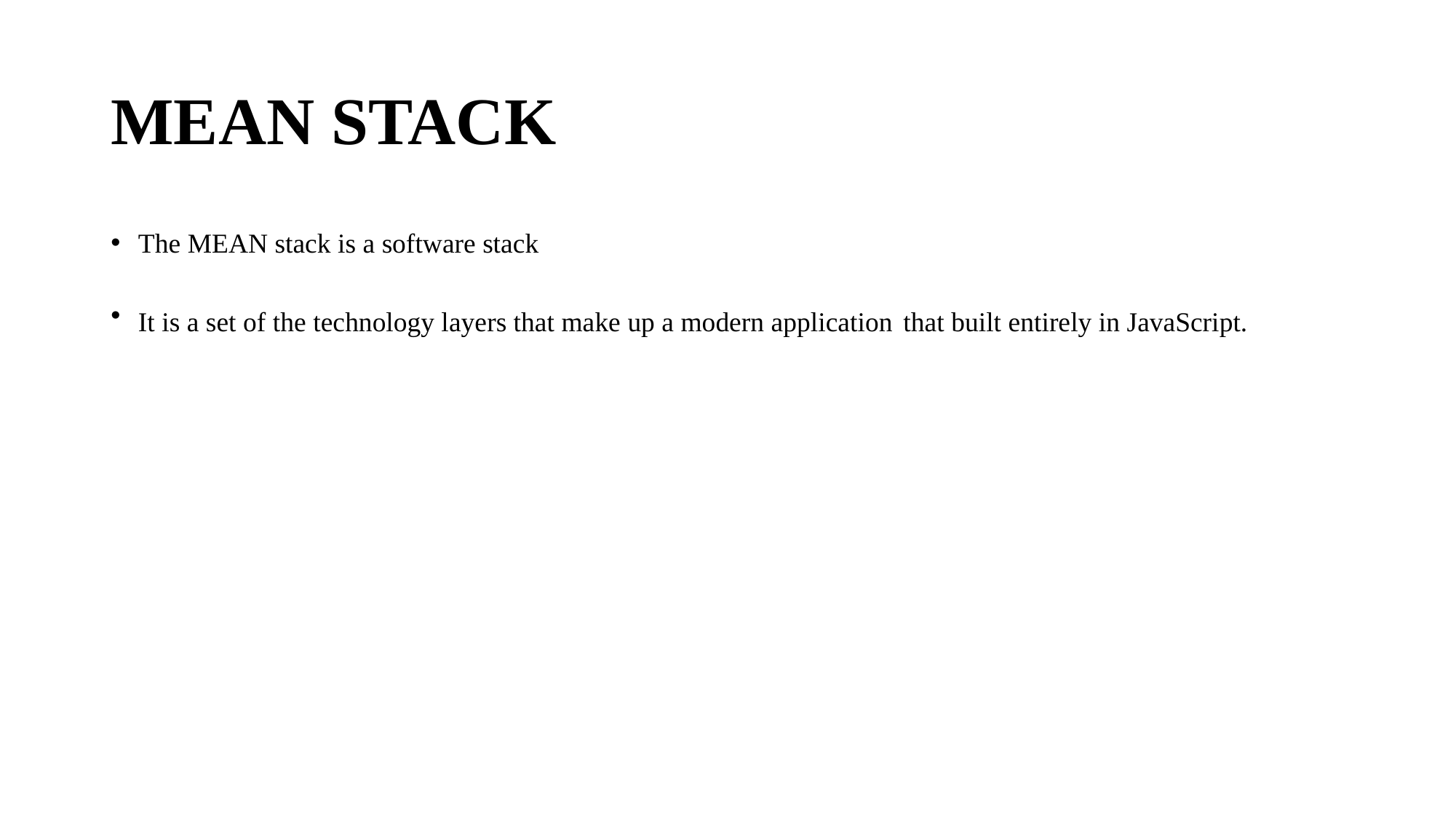

# MEAN STACK
The MEAN stack is a software stack
It is a set of the technology layers that make up a modern application that built entirely in JavaScript.